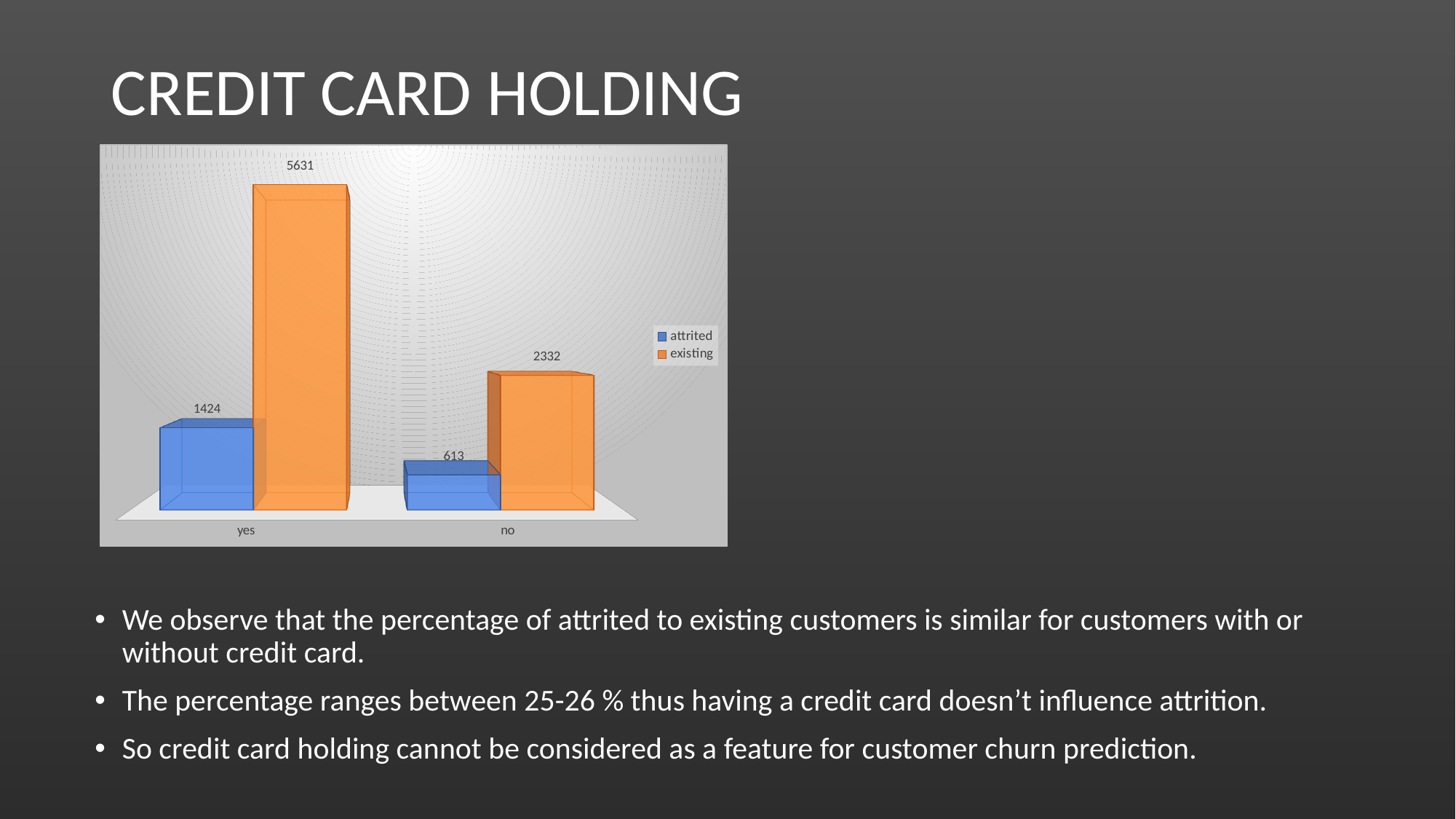

# CREDIT CARD HOLDING

[unsupported chart]

We observe that the percentage of attrited to existing customers is similar for customers with or without credit card.
The percentage ranges between 25-26 % thus having a credit card doesn’t influence attrition.
So credit card holding cannot be considered as a feature for customer churn prediction.